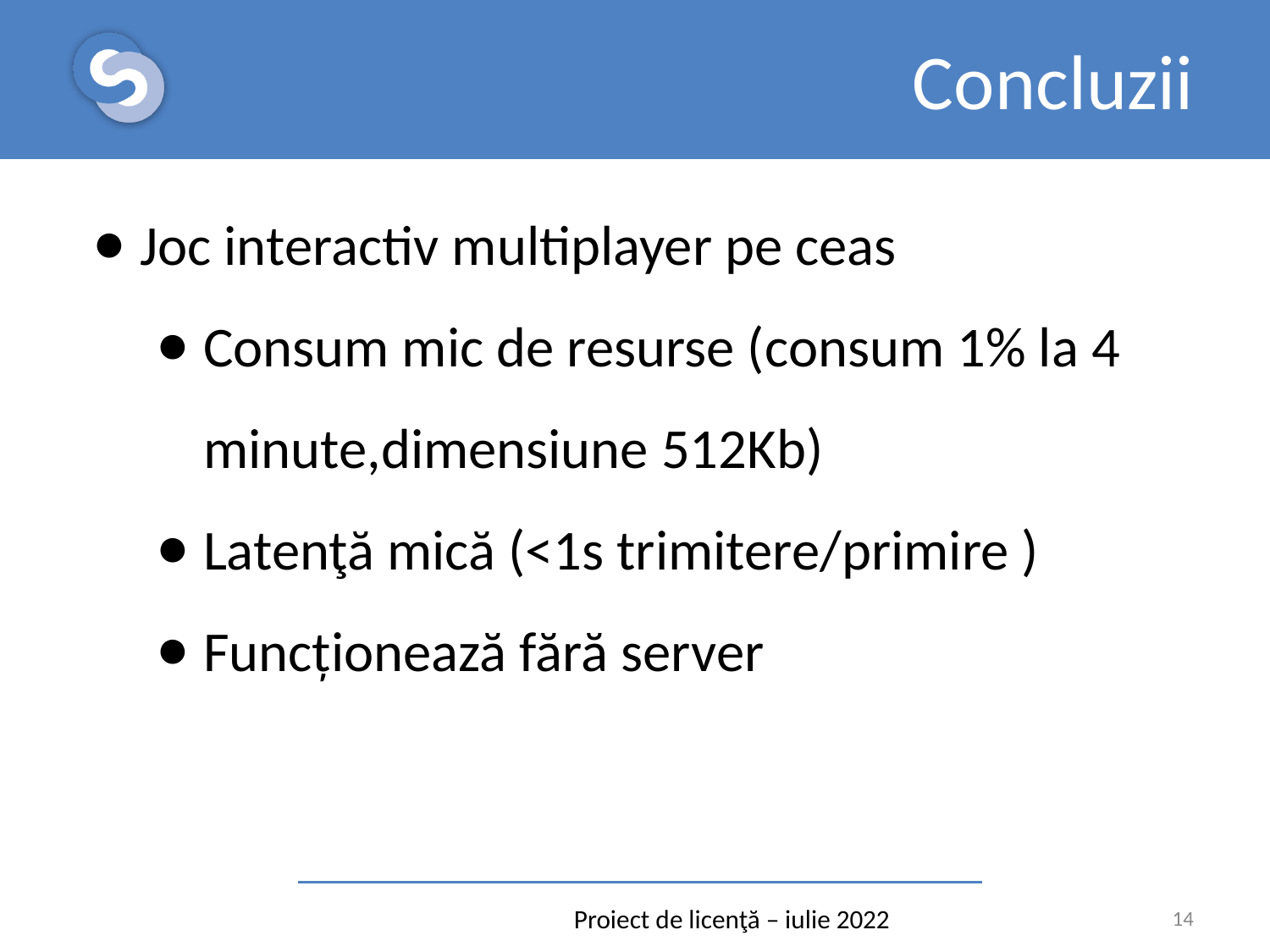

# Concluzii
Joc interactiv multiplayer pe ceas
Consum mic de resurse (consum 1% la 4 minute,dimensiune 512Kb)
Latenţă mică (<1s trimitere/primire )
Funcționează fără server
Proiect de licenţă – iulie 2022
14